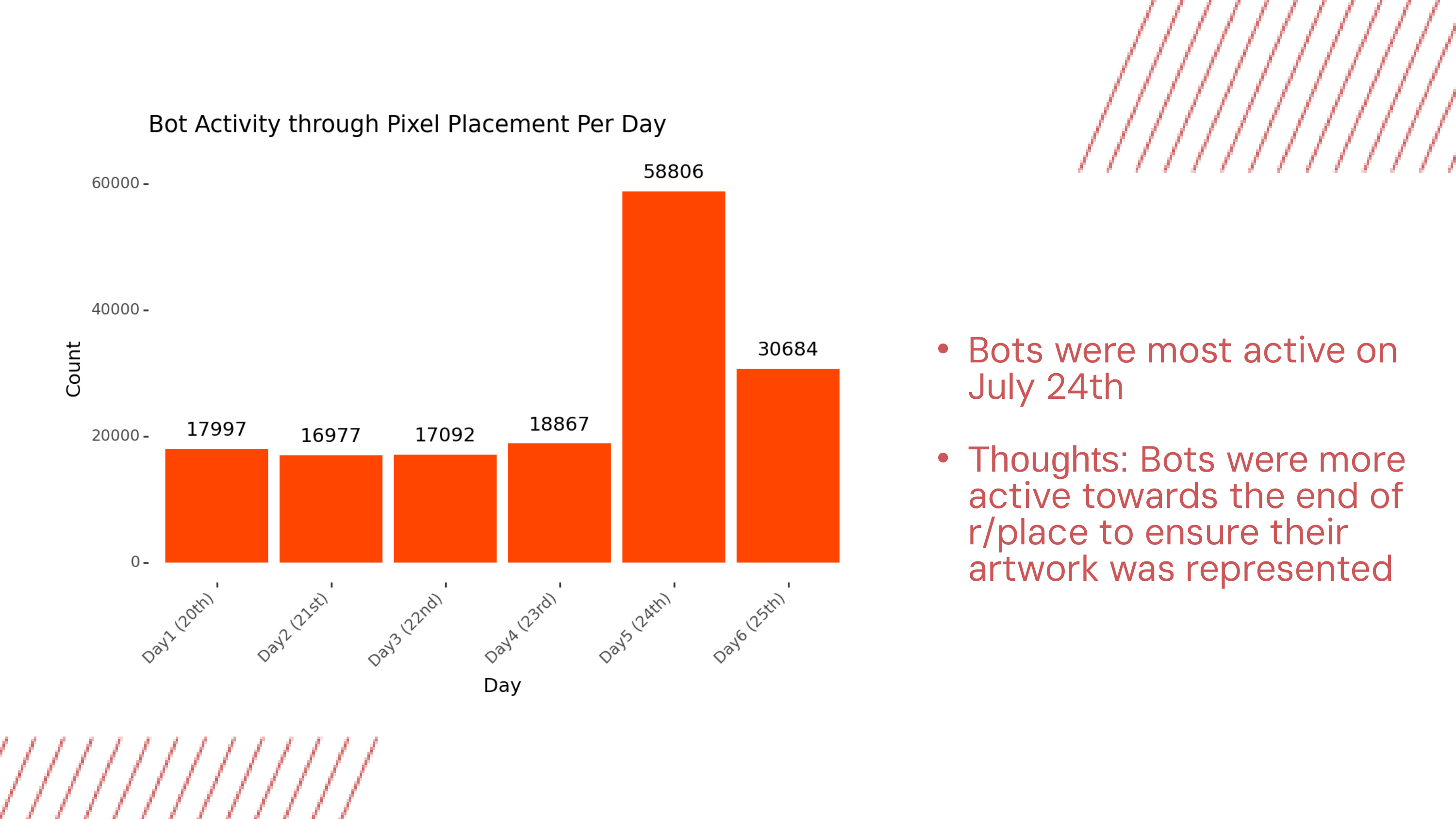

Bots were most active on July 24th

Thoughts: Bots were more active towards the end of r/place to ensure their artwork was represented